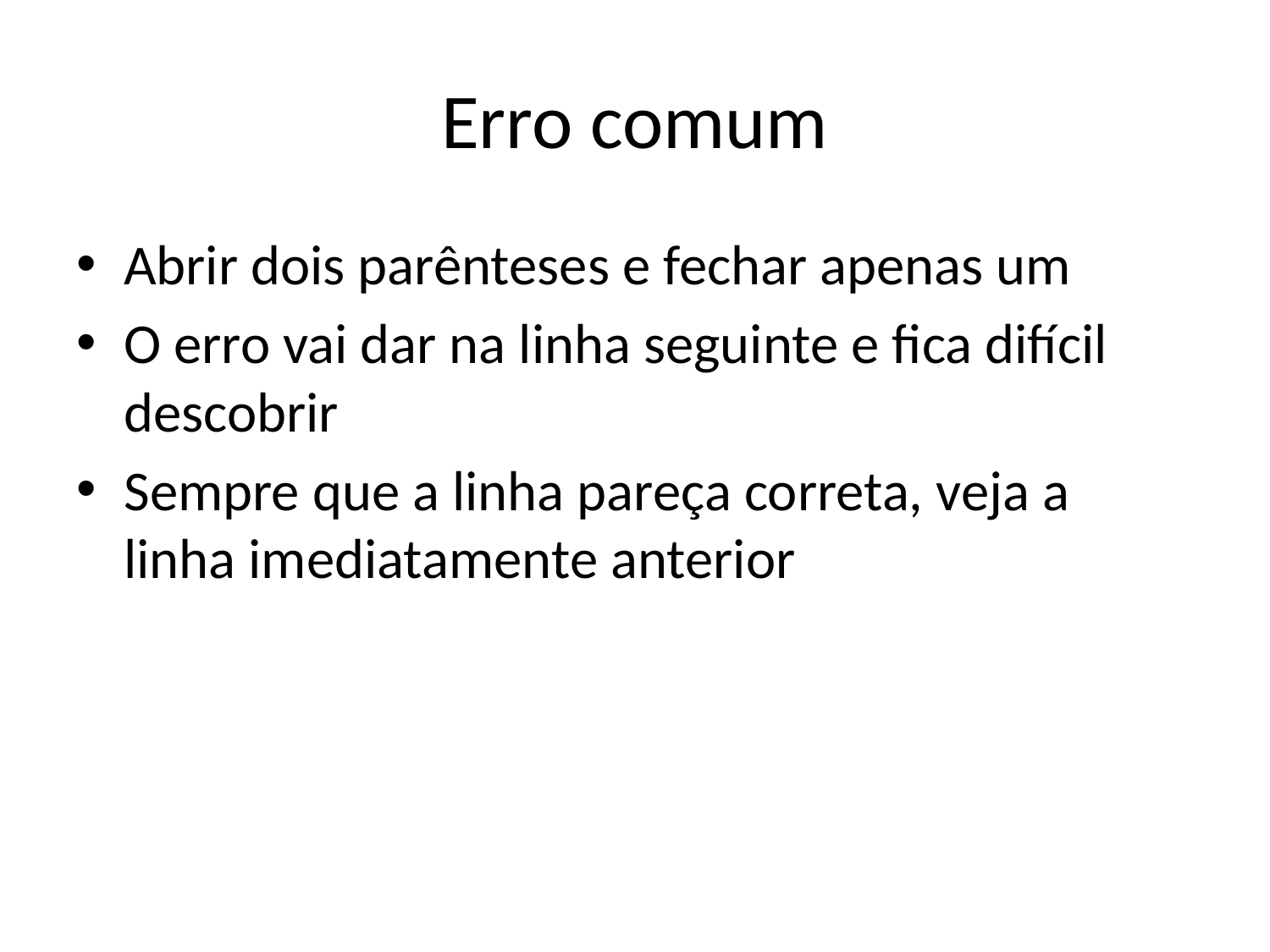

# Erro comum
Abrir dois parênteses e fechar apenas um
O erro vai dar na linha seguinte e fica difícil descobrir
Sempre que a linha pareça correta, veja a linha imediatamente anterior